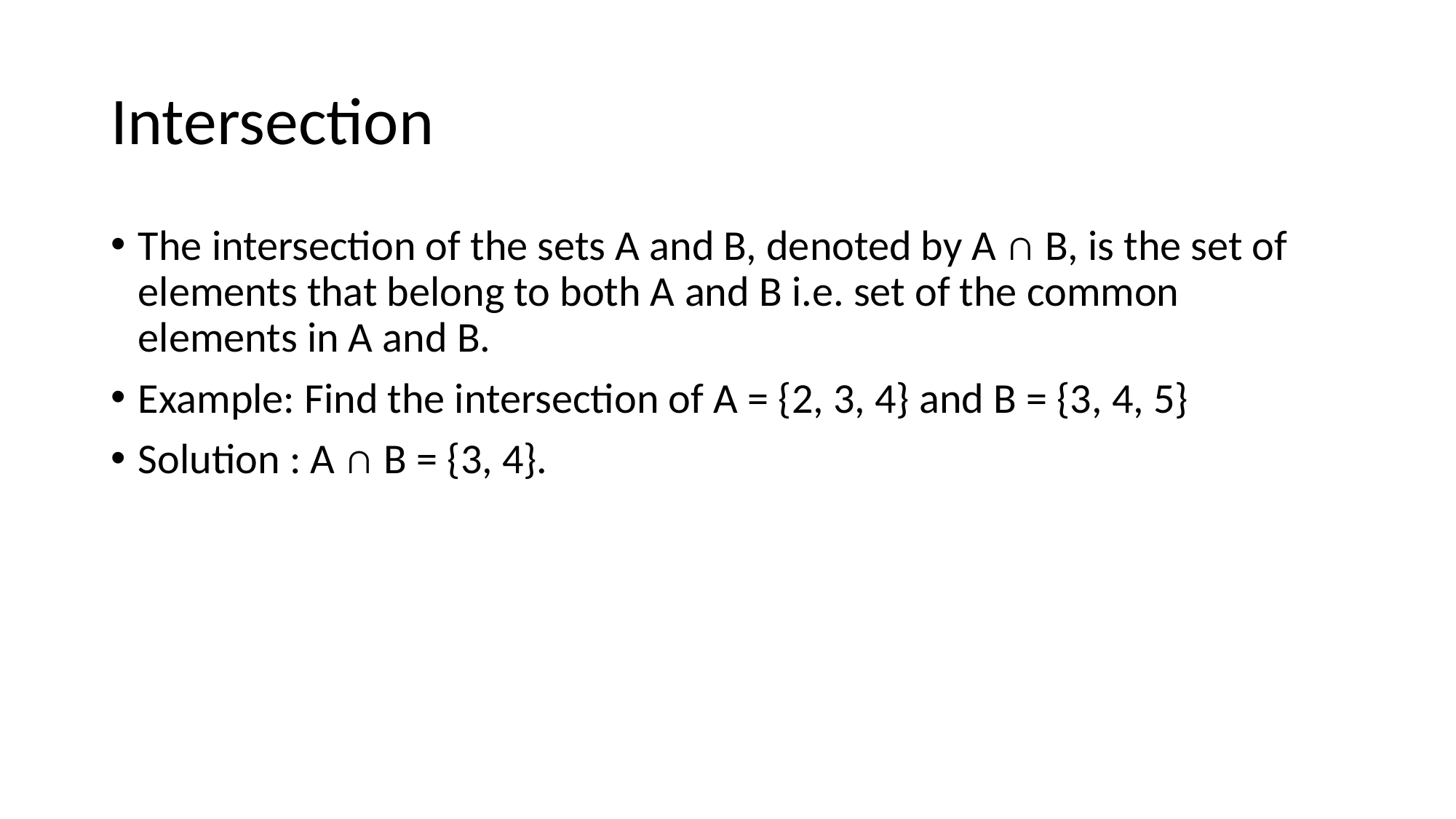

# Intersection
The intersection of the sets A and B, denoted by A ∩ B, is the set of elements that belong to both A and B i.e. set of the common elements in A and B.
Example: Find the intersection of A = {2, 3, 4} and B = {3, 4, 5}
Solution : A ∩ B = {3, 4}.